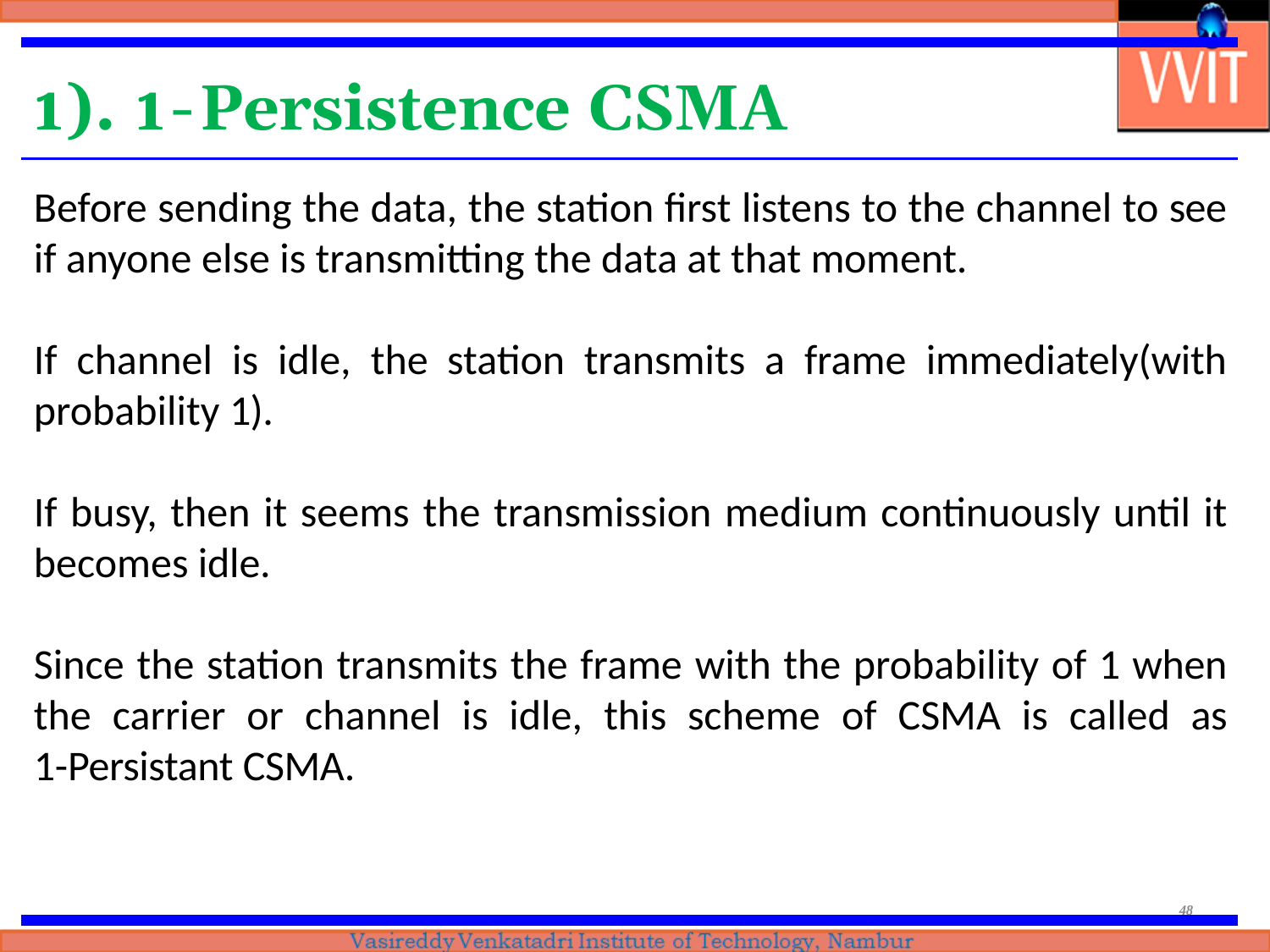

# 1). 1-Persistence CSMA

Before sending the data, the station first listens to the channel to see if anyone else is transmitting the data at that moment.
If channel is idle, the station transmits a frame immediately(with probability 1).
If busy, then it seems the transmission medium continuously until it becomes idle.
Since the station transmits the frame with the probability of 1 when the  carrier  or  channel  is  idle,  this  scheme  of  CSMA  is  called  as 1-Persistant CSMA.
48